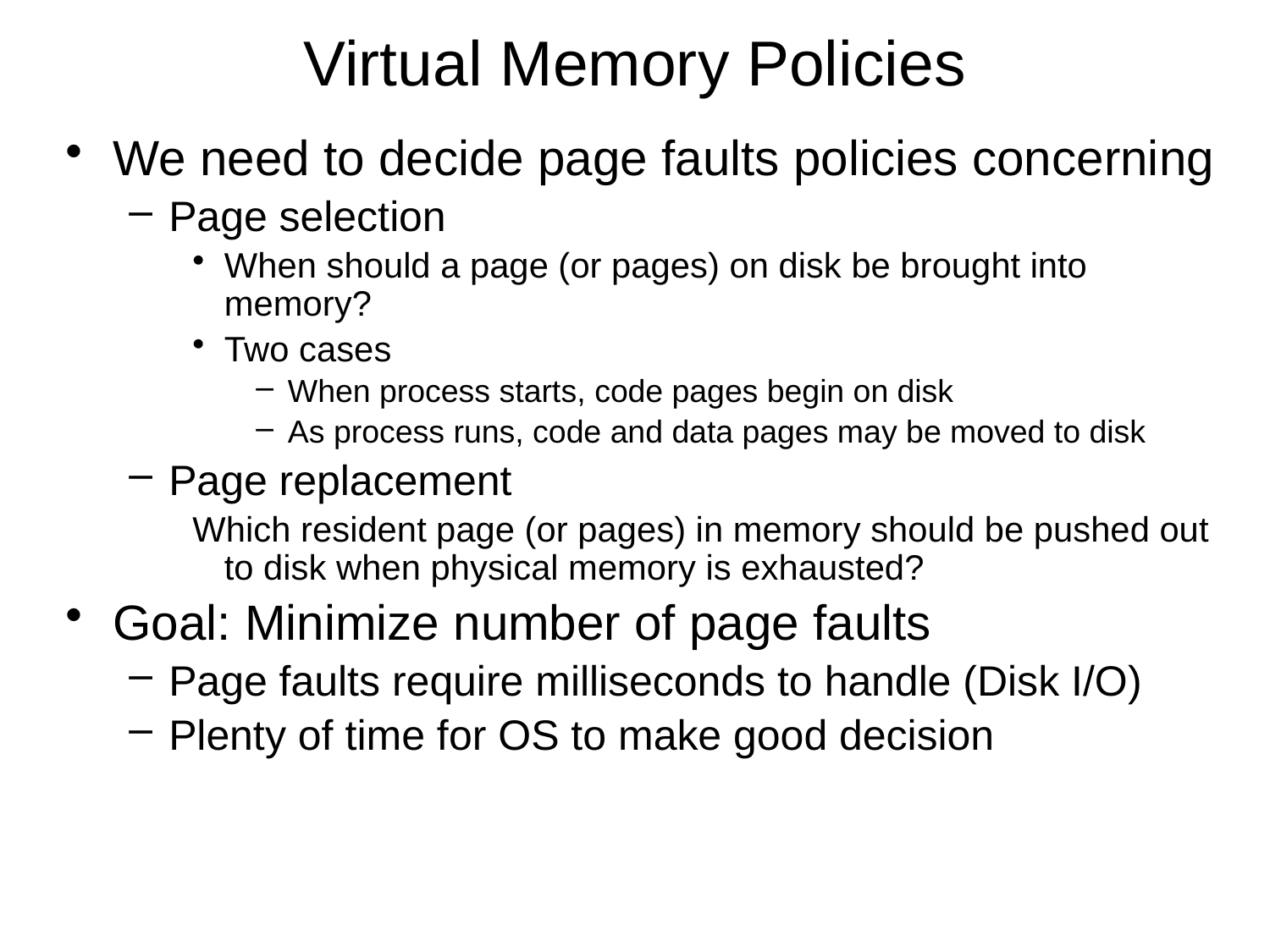

# Virtual Memory Policies
We need to decide page faults policies concerning
Page selection
When should a page (or pages) on disk be brought into memory?
Two cases
When process starts, code pages begin on disk
As process runs, code and data pages may be moved to disk
Page replacement
Which resident page (or pages) in memory should be pushed out to disk when physical memory is exhausted?
Goal: Minimize number of page faults
Page faults require milliseconds to handle (Disk I/O)
Plenty of time for OS to make good decision